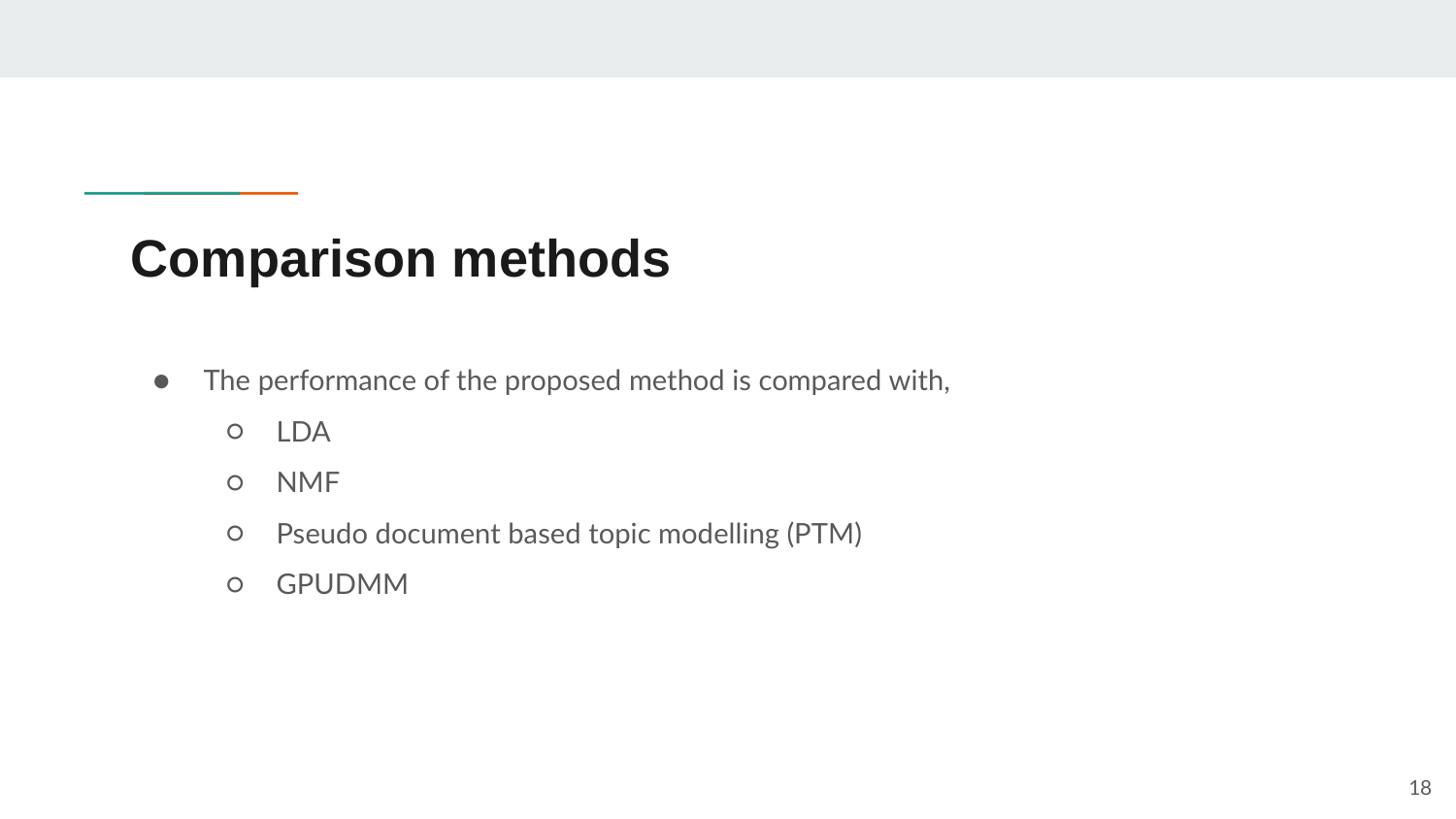

# Comparison methods
The performance of the proposed method is compared with,
LDA
NMF
Pseudo document based topic modelling (PTM)
GPUDMM
18